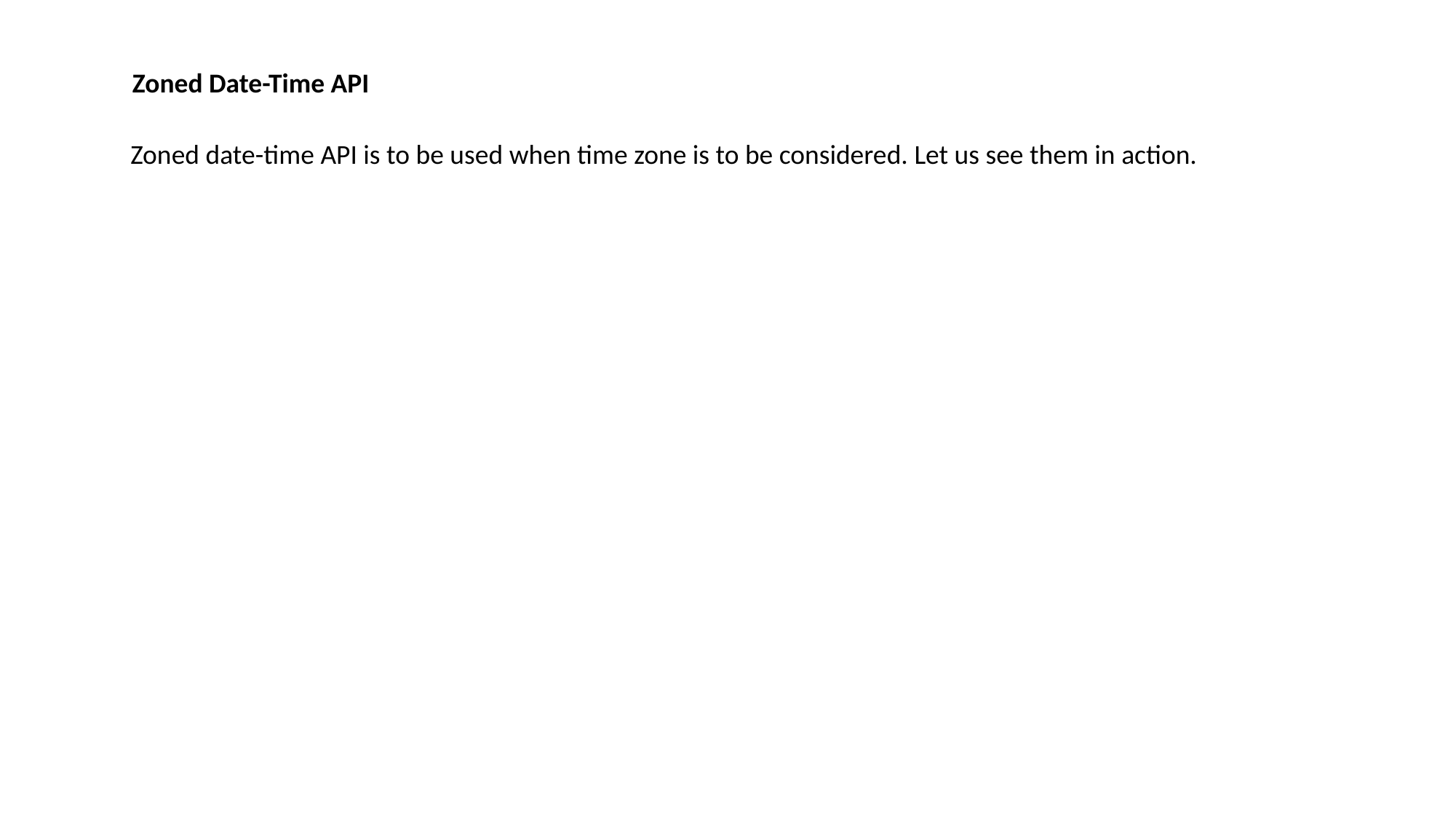

Zoned Date-Time API
Zoned date-time API is to be used when time zone is to be considered. Let us see them in action.